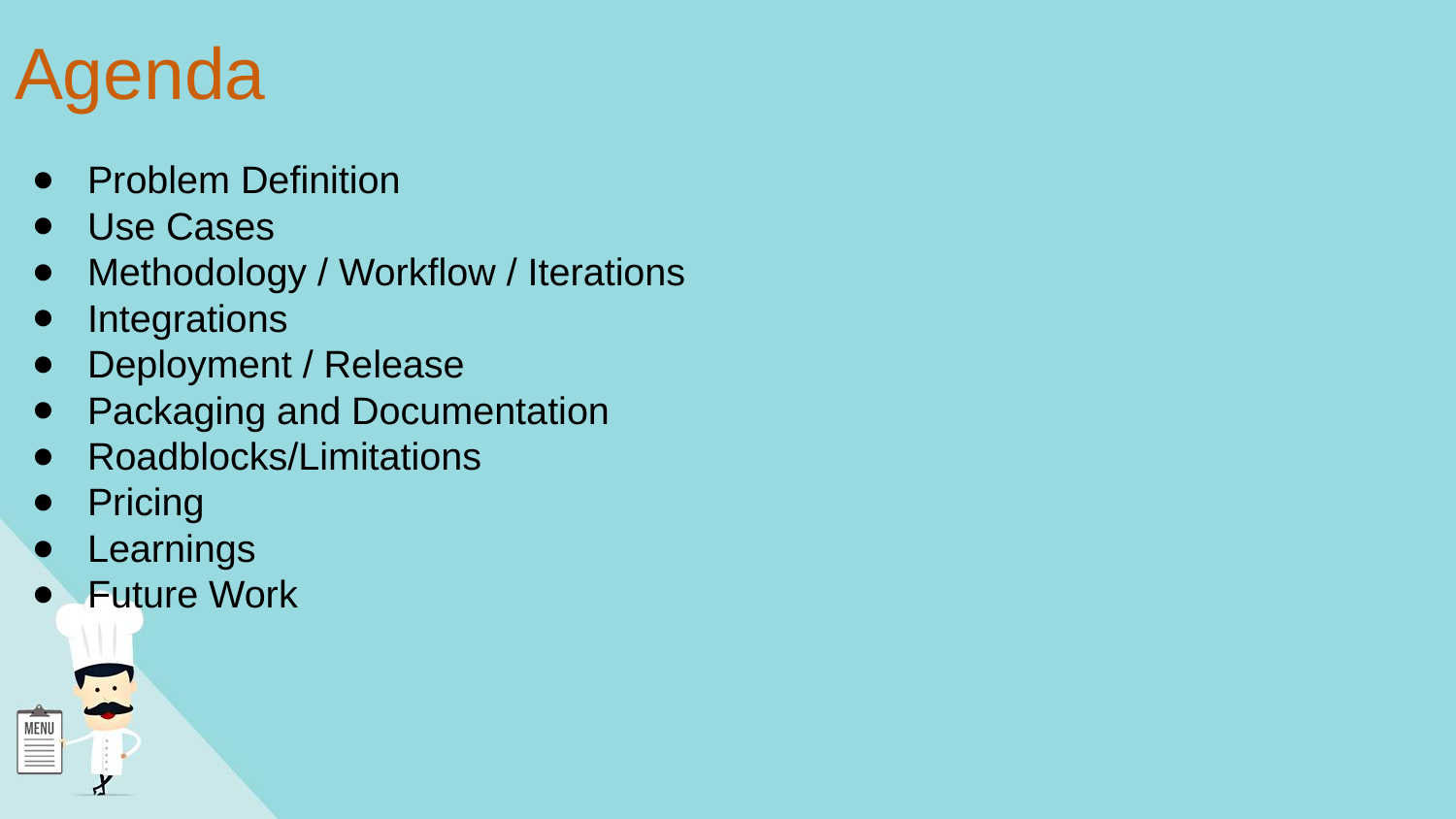

# Agenda
Problem Definition
Use Cases
Methodology / Workflow / Iterations
Integrations
Deployment / Release
Packaging and Documentation
Roadblocks/Limitations
Pricing
Learnings
Future Work